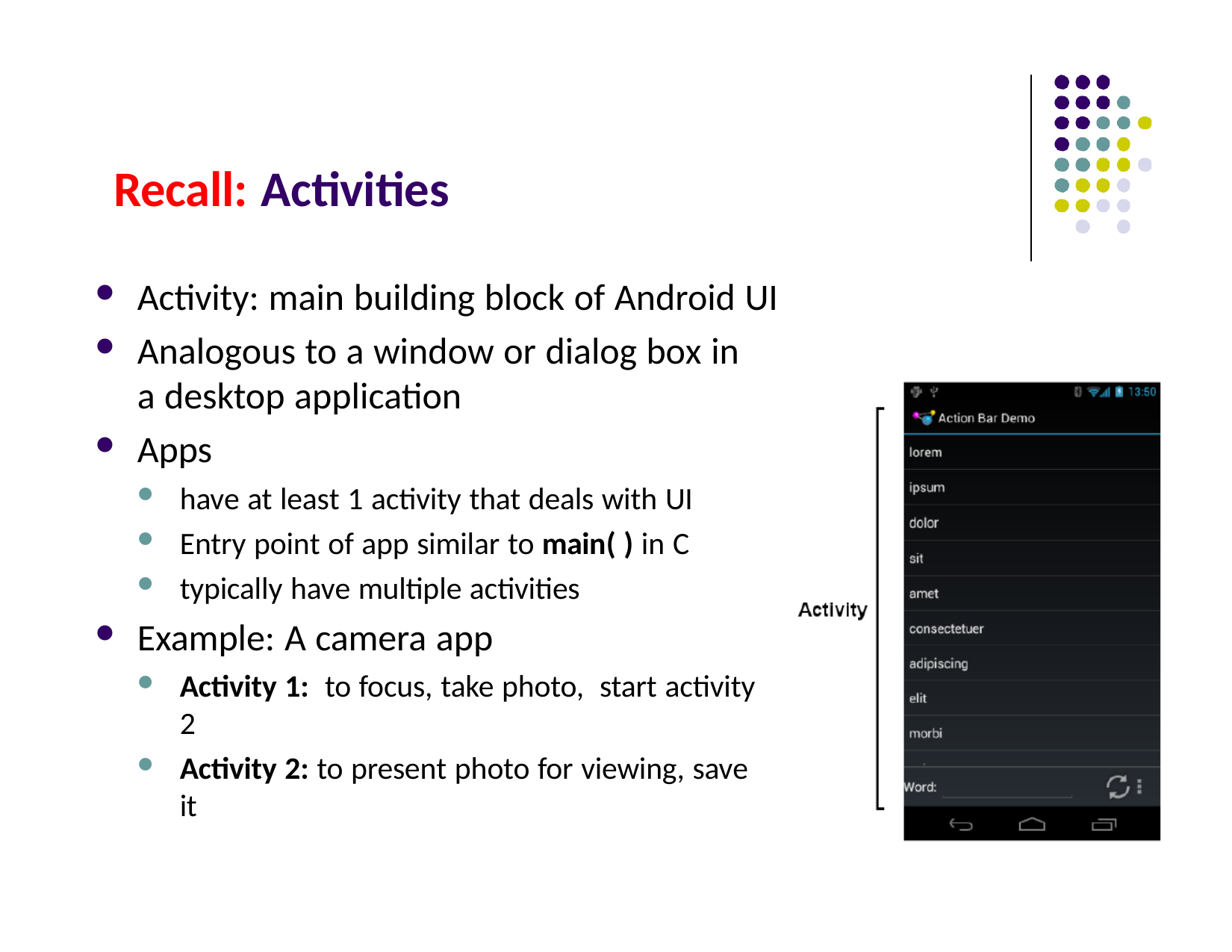

Recall: Activities
Activity: main building block of Android UI
Analogous to a window or dialog box in a desktop application
Apps
have at least 1 activity that deals with UI
Entry point of app similar to main( ) in C
typically have multiple activities
Example: A camera app
Activity 1:  to focus, take photo,  start activity 2
Activity 2: to present photo for viewing, save it